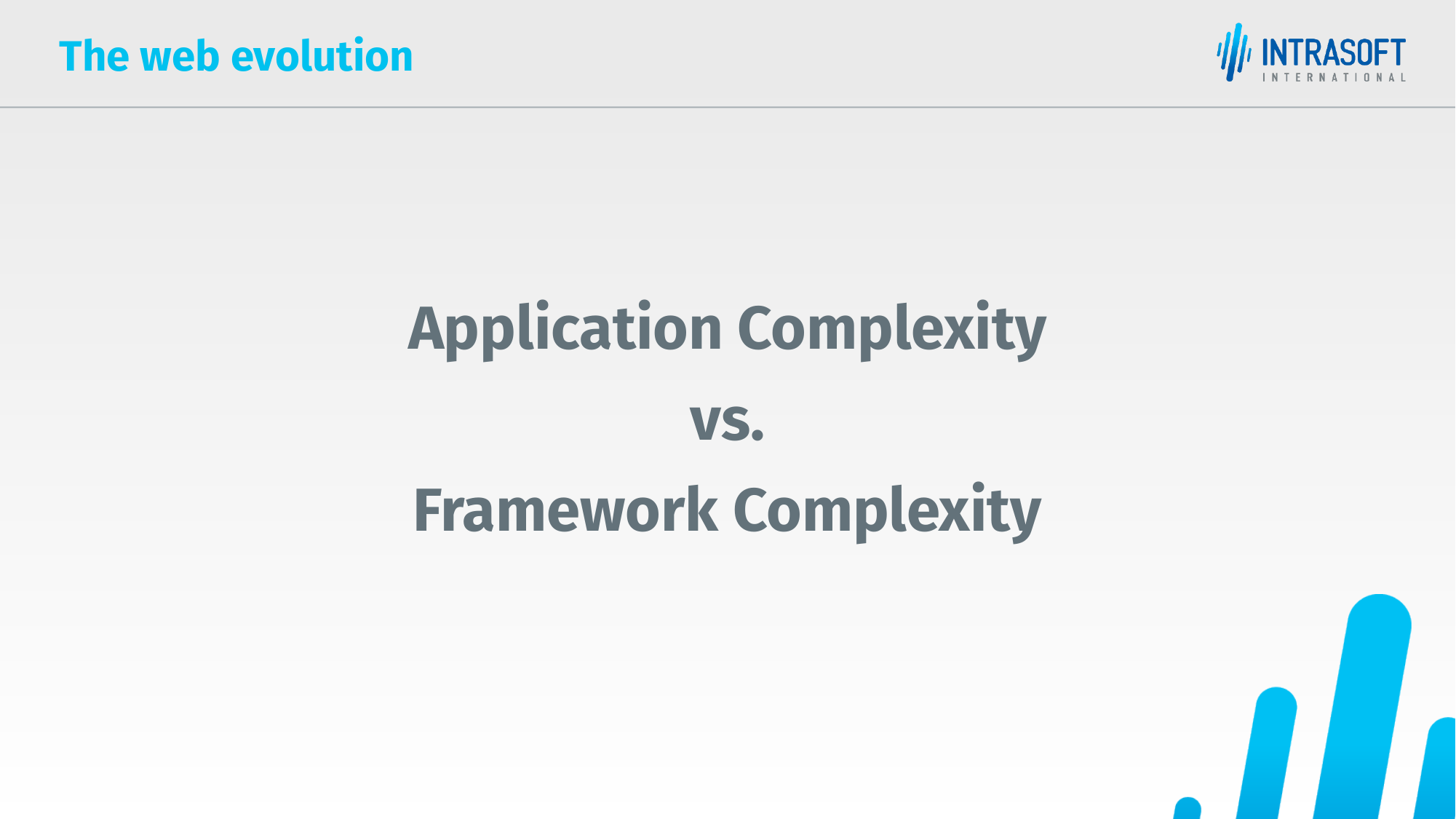

The web evolution

Application Complexity

vs.

Framework Complexity